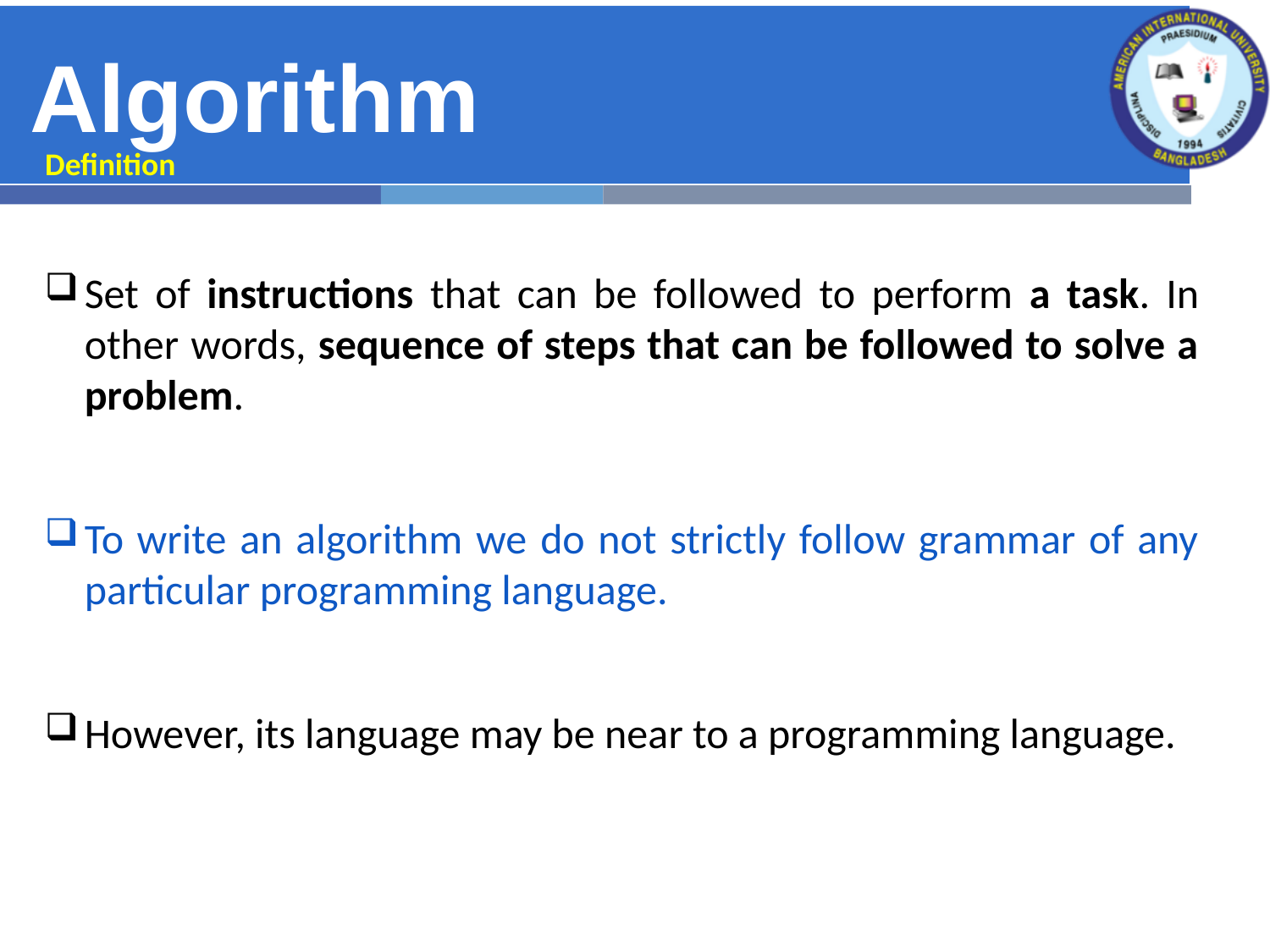

# Algorithm
Definition
Set of instructions that can be followed to perform a task. In other words, sequence of steps that can be followed to solve a problem.

To write an algorithm we do not strictly follow grammar of any particular programming language.

However, its language may be near to a programming language.